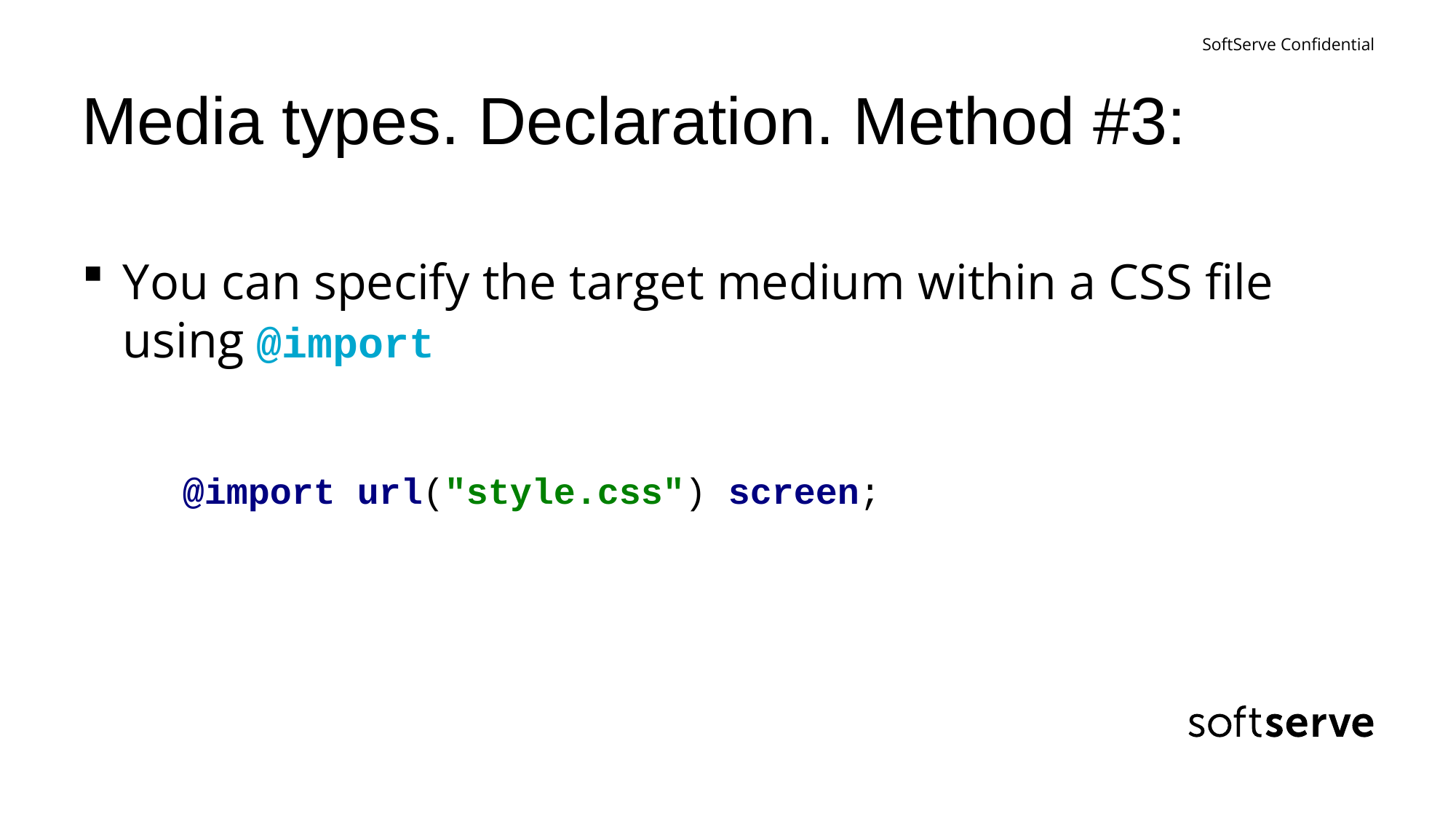

# Media types. Declaration. Method #3:
You can specify the target medium within a CSS file using @import
@import url("style.css") screen;